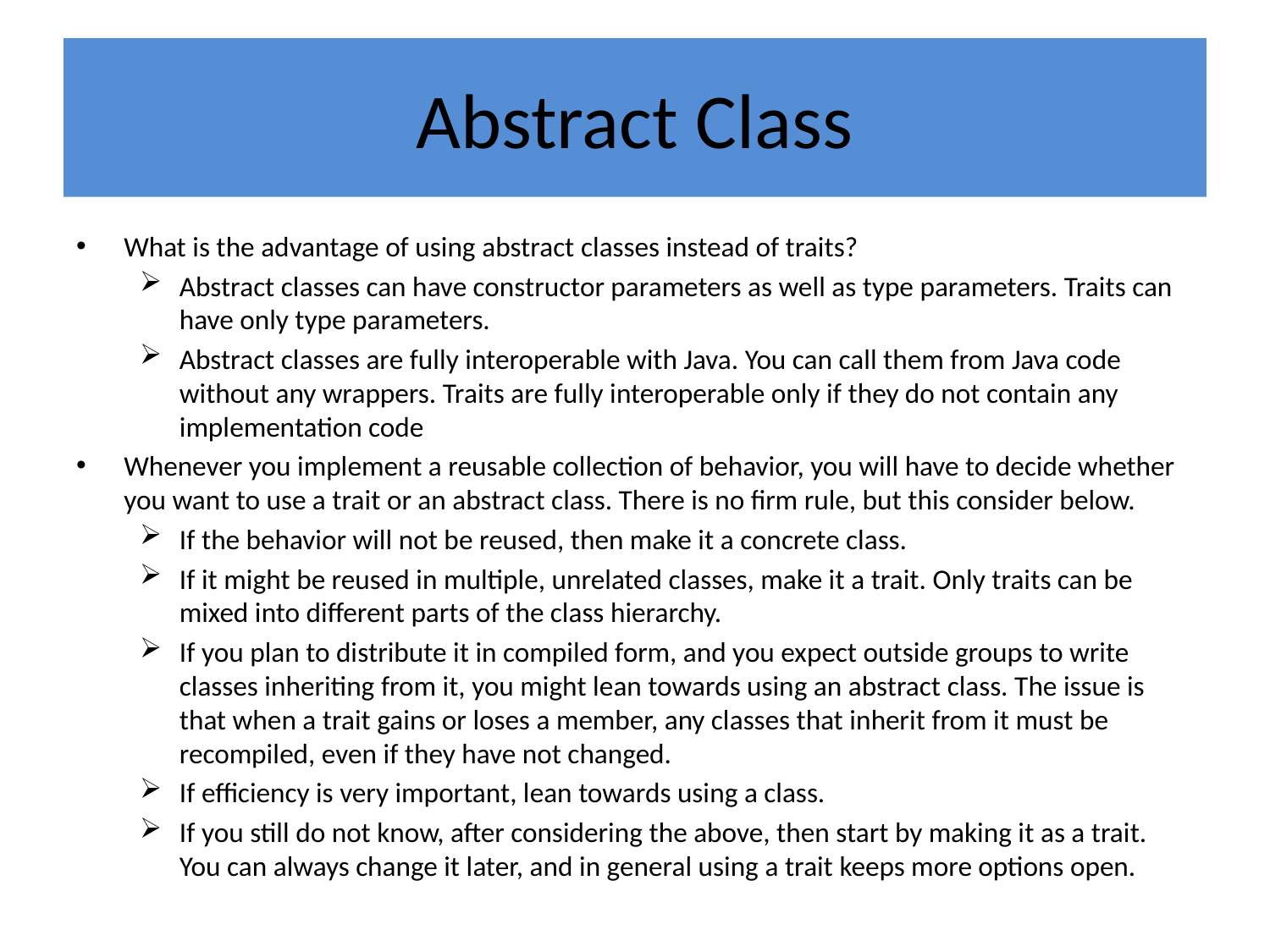

# Abstract Class
What is the advantage of using abstract classes instead of traits?
Abstract classes can have constructor parameters as well as type parameters. Traits can have only type parameters.
Abstract classes are fully interoperable with Java. You can call them from Java code without any wrappers. Traits are fully interoperable only if they do not contain any implementation code
Whenever you implement a reusable collection of behavior, you will have to decide whether you want to use a trait or an abstract class. There is no firm rule, but this consider below.
If the behavior will not be reused, then make it a concrete class.
If it might be reused in multiple, unrelated classes, make it a trait. Only traits can be mixed into different parts of the class hierarchy.
If you plan to distribute it in compiled form, and you expect outside groups to write classes inheriting from it, you might lean towards using an abstract class. The issue is that when a trait gains or loses a member, any classes that inherit from it must be recompiled, even if they have not changed.
If efficiency is very important, lean towards using a class.
If you still do not know, after considering the above, then start by making it as a trait. You can always change it later, and in general using a trait keeps more options open.